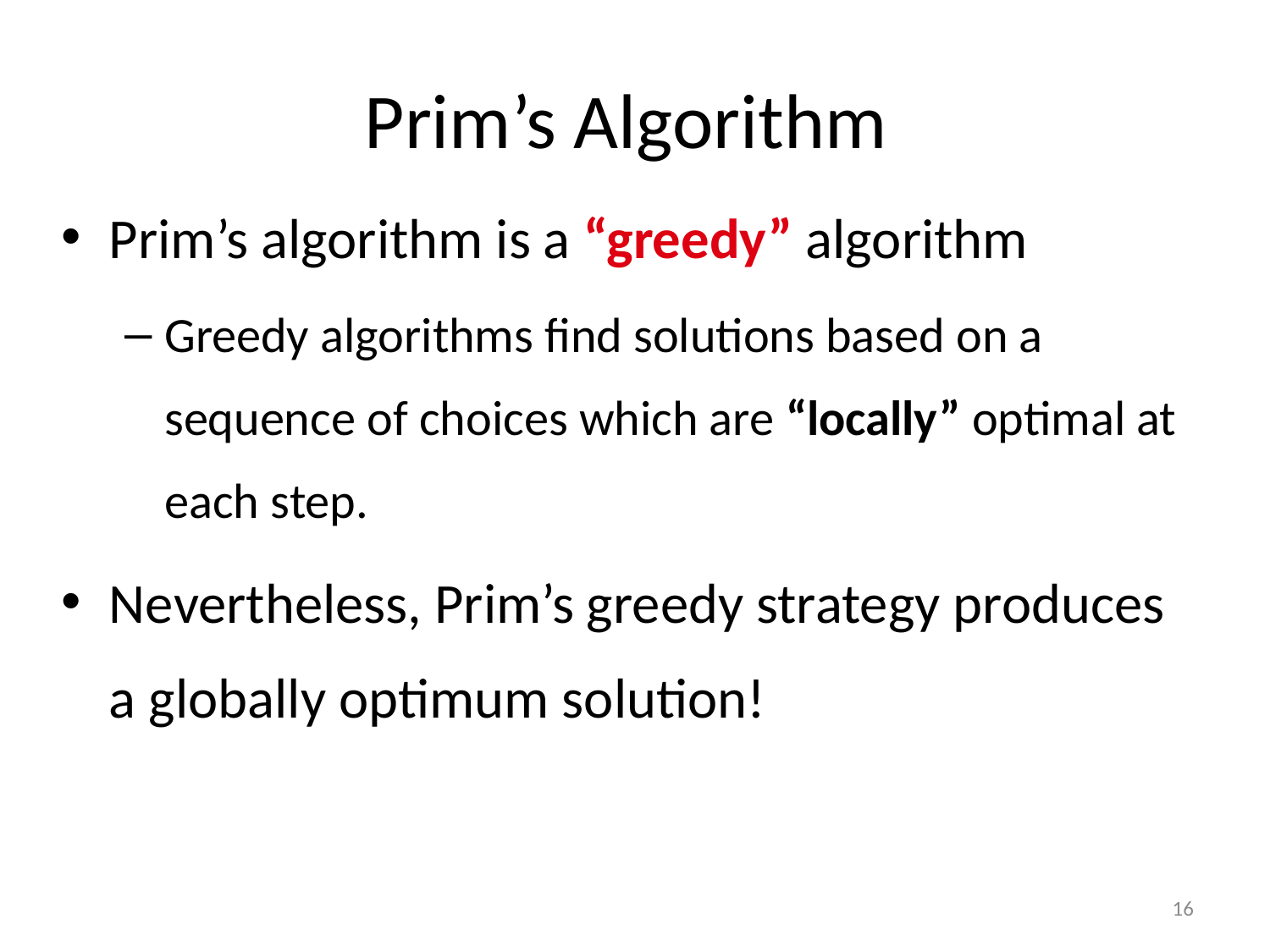

# Prim’s Algorithm
Prim’s algorithm is a “greedy” algorithm
Greedy algorithms find solutions based on a sequence of choices which are “locally” optimal at each step.
Nevertheless, Prim’s greedy strategy produces a globally optimum solution!
16